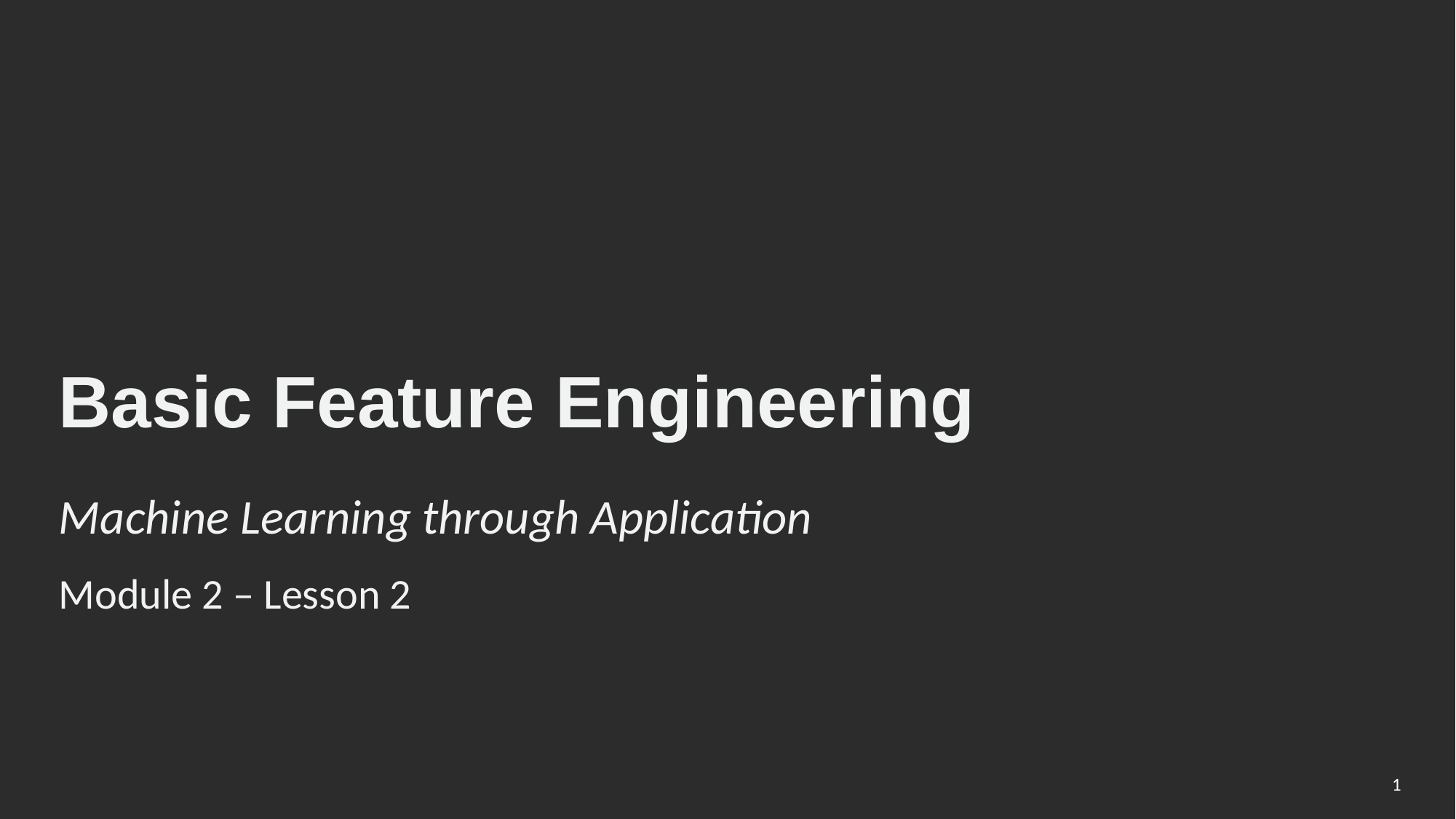

Basic Feature Engineering
Machine Learning through Application
Module 2 – Lesson 2
1